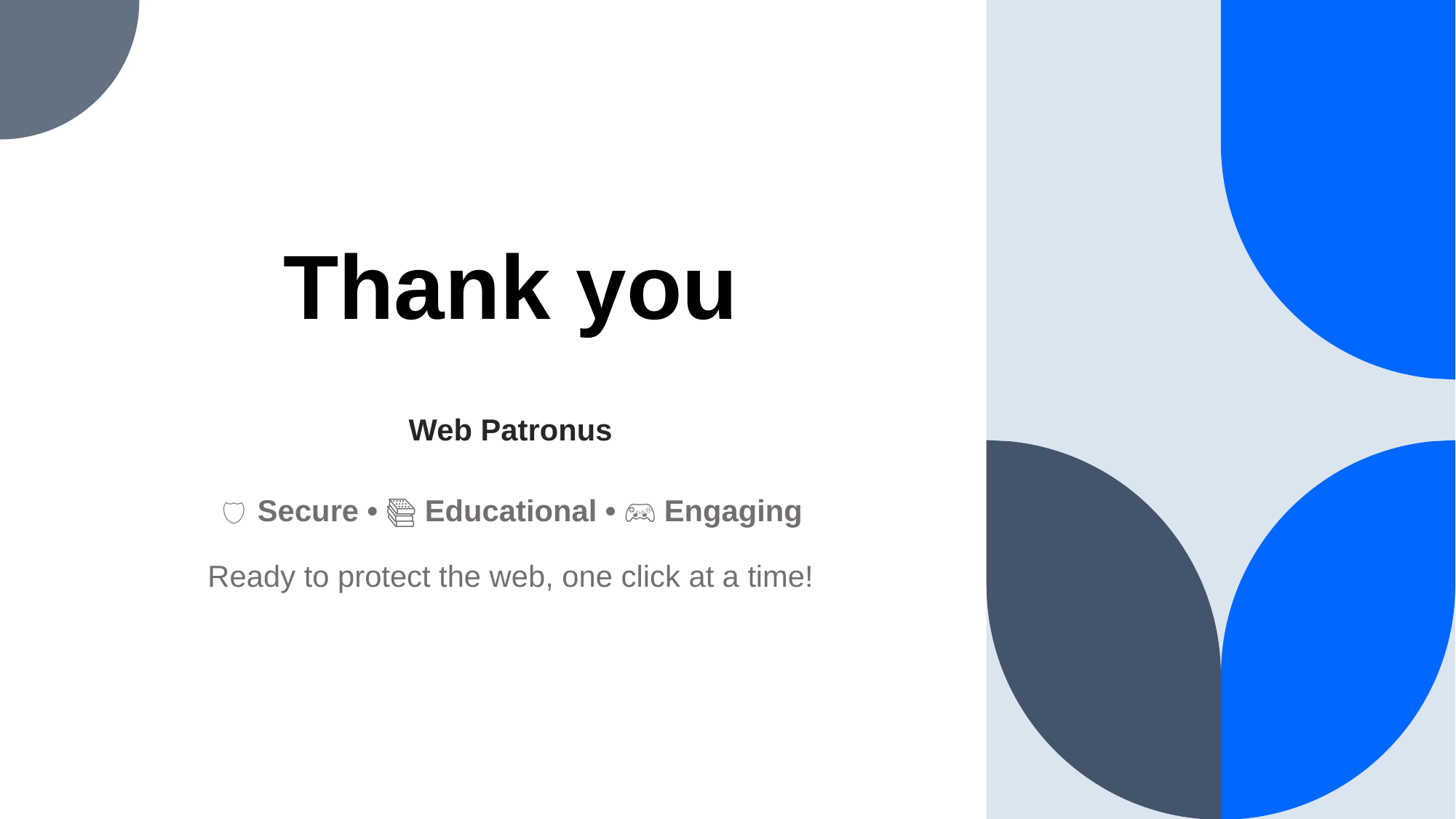

# Thank you
Web Patronus
🛡️ Secure • 📚 Educational • 🎮 Engaging
Ready to protect the web, one click at a time!